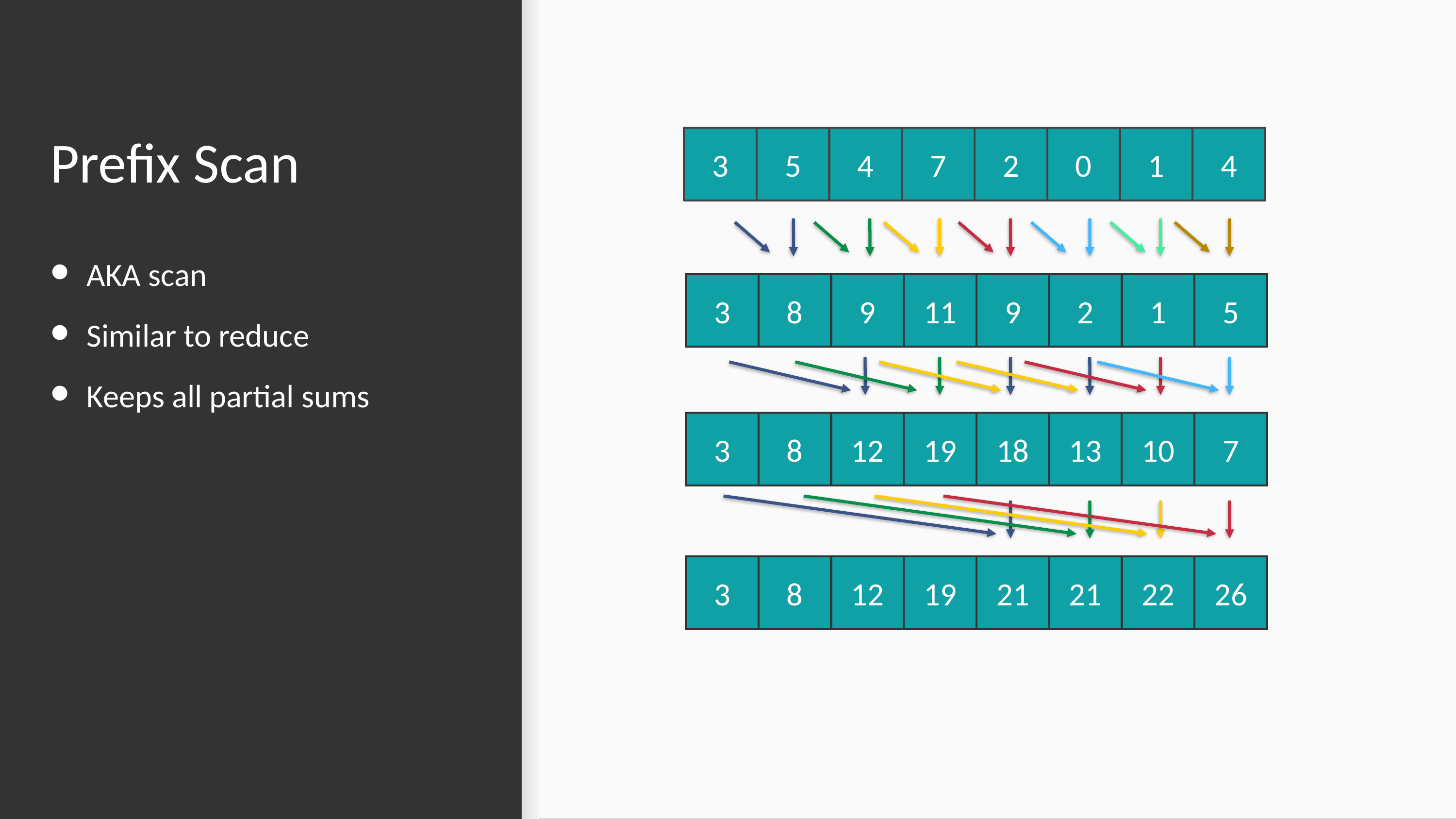

# Prefix Scan
3
5
4
7
2
0
1
4
AKA scan
Similar to reduce
Keeps all partial sums
3
8
9
11
9
2
1
5
3
8
12
19
18
13
10
7
3
8
12
19
21
21
22
26